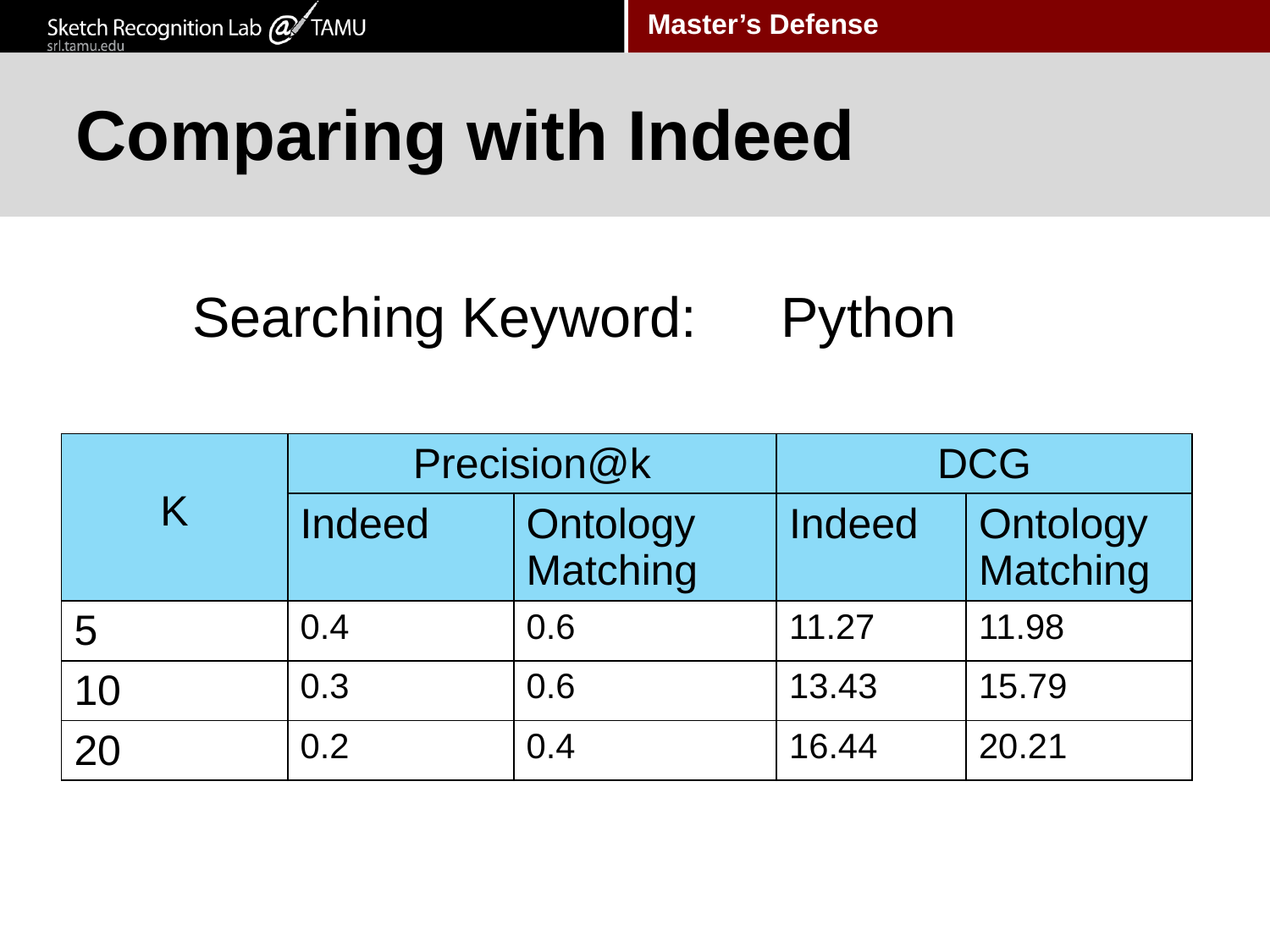

# Comparing with Indeed
Searching Keyword:　Python
| K | Precision@k |  | DCG |  |
| --- | --- | --- | --- | --- |
|  | Indeed | Ontology Matching | Indeed | Ontology Matching |
| 5 | 0.4 | 0.6 | 11.27 | 11.98 |
| 10 | 0.3 | 0.6 | 13.43 | 15.79 |
| 20 | 0.2 | 0.4 | 16.44 | 20.21 |